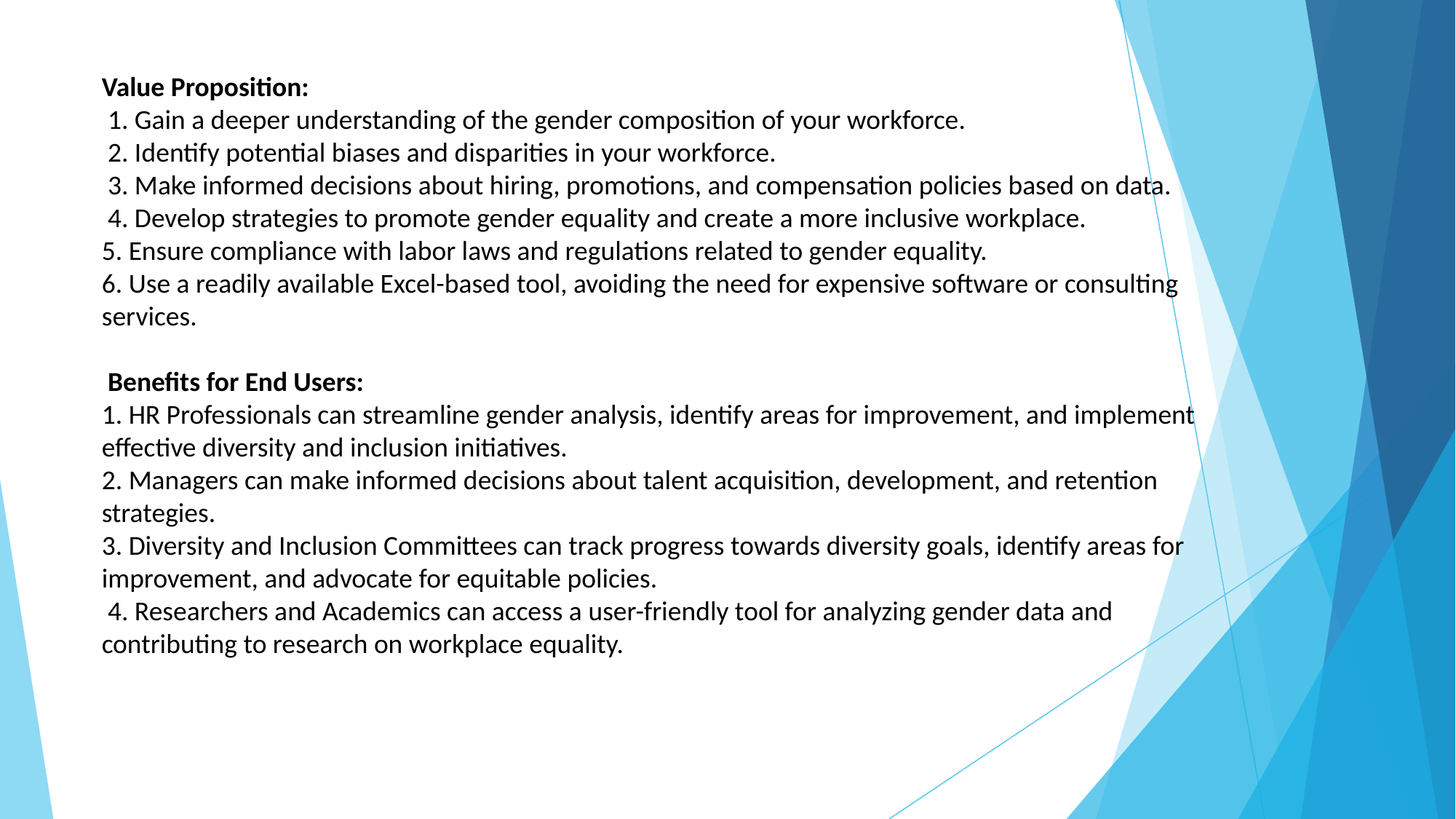

Value Proposition:
 1. Gain a deeper understanding of the gender composition of your workforce.
 2. Identify potential biases and disparities in your workforce.
 3. Make informed decisions about hiring, promotions, and compensation policies based on data.
 4. Develop strategies to promote gender equality and create a more inclusive workplace.
5. Ensure compliance with labor laws and regulations related to gender equality.
6. Use a readily available Excel-based tool, avoiding the need for expensive software or consulting services.

 Benefits for End Users:
1. HR Professionals can streamline gender analysis, identify areas for improvement, and implement effective diversity and inclusion initiatives.
2. Managers can make informed decisions about talent acquisition, development, and retention strategies.
3. Diversity and Inclusion Committees can track progress towards diversity goals, identify areas for improvement, and advocate for equitable policies.
 4. Researchers and Academics can access a user-friendly tool for analyzing gender data and contributing to research on workplace equality.